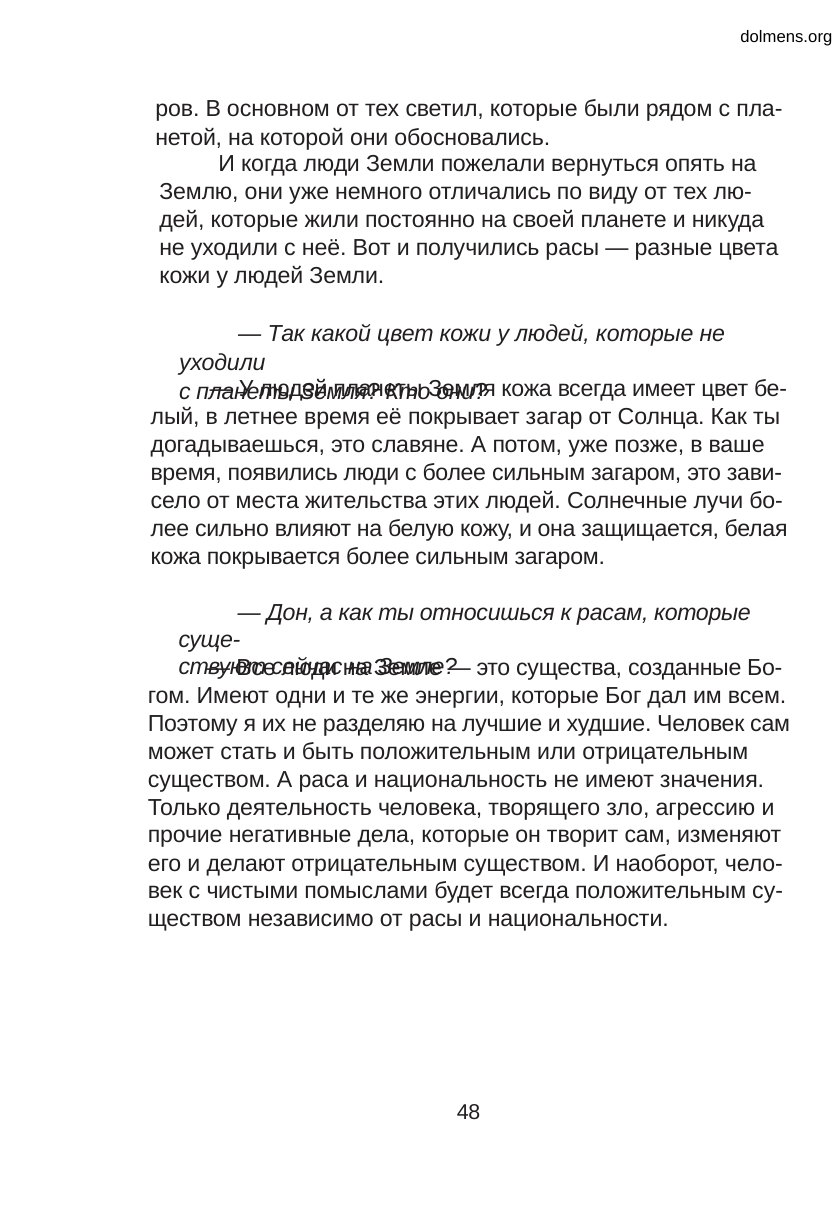

dolmens.org

ров. В основном от тех светил, которые были рядом с пла-
нетой, на которой они обосновались.

И когда люди Земли пожелали вернуться опять на
Землю, они уже немного отличались по виду от тех лю-
дей, которые жили постоянно на своей планете и никуда
не уходили с неё. Вот и получились расы — разные цвета
кожи у людей Земли.

— Так какой цвет кожи у людей, которые не уходили
с планеты Земля? Кто они?

— У людей планеты Земля кожа всегда имеет цвет бе-
лый, в летнее время её покрывает загар от Солнца. Как ты
догадываешься, это славяне. А потом, уже позже, в ваше
время, появились люди с более сильным загаром, это зави-
село от места жительства этих людей. Солнечные лучи бо-
лее сильно влияют на белую кожу, и она защищается, белая
кожа покрывается более сильным загаром.

— Дон, а как ты относишься к расам, которые суще-
ствуют сейчас на Земле?

— Все люди на Земле — это существа, созданные Бо-
гом. Имеют одни и те же энергии, которые Бог дал им всем.
Поэтому я их не разделяю на лучшие и худшие. Человек сам
может стать и быть положительным или отрицательным
существом. А раса и национальность не имеют значения.
Только деятельность человека, творящего зло, агрессию и
прочие негативные дела, которые он творит сам, изменяют
его и делают отрицательным существом. И наоборот, чело-
век с чистыми помыслами будет всегда положительным су-
ществом независимо от расы и национальности.

48